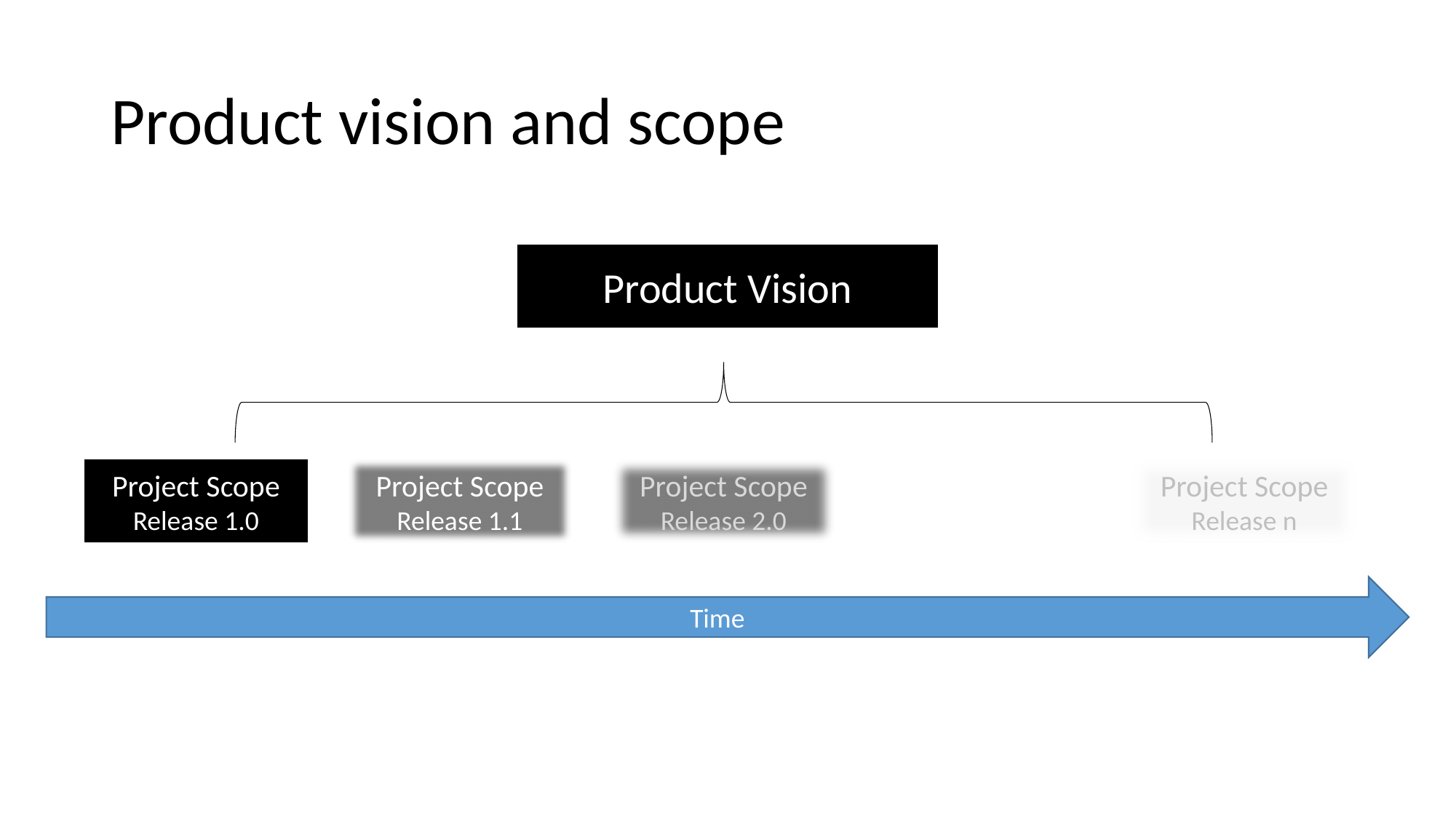

# Product vision and scope
Product Vision
Project Scope
Release 1.0
Project Scope
Release 1.1
Project Scope
Release 2.0
Project Scope
Release n
Time